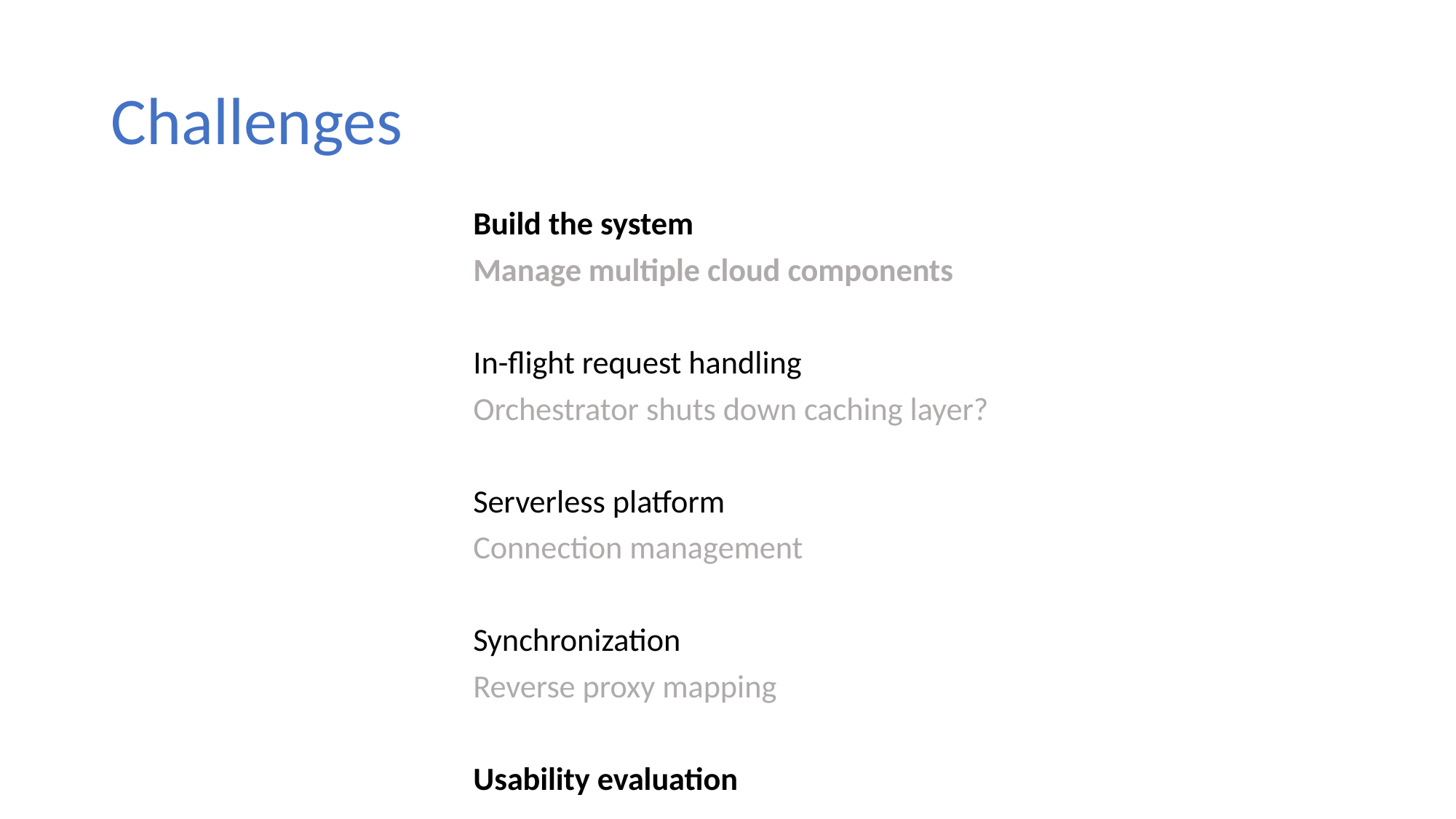

# Challenges
Build the system
Manage multiple cloud components

In-flight request handling
Orchestrator shuts down caching layer?

Serverless platform
Connection management

Synchronization
Reverse proxy mapping

Usability evaluation